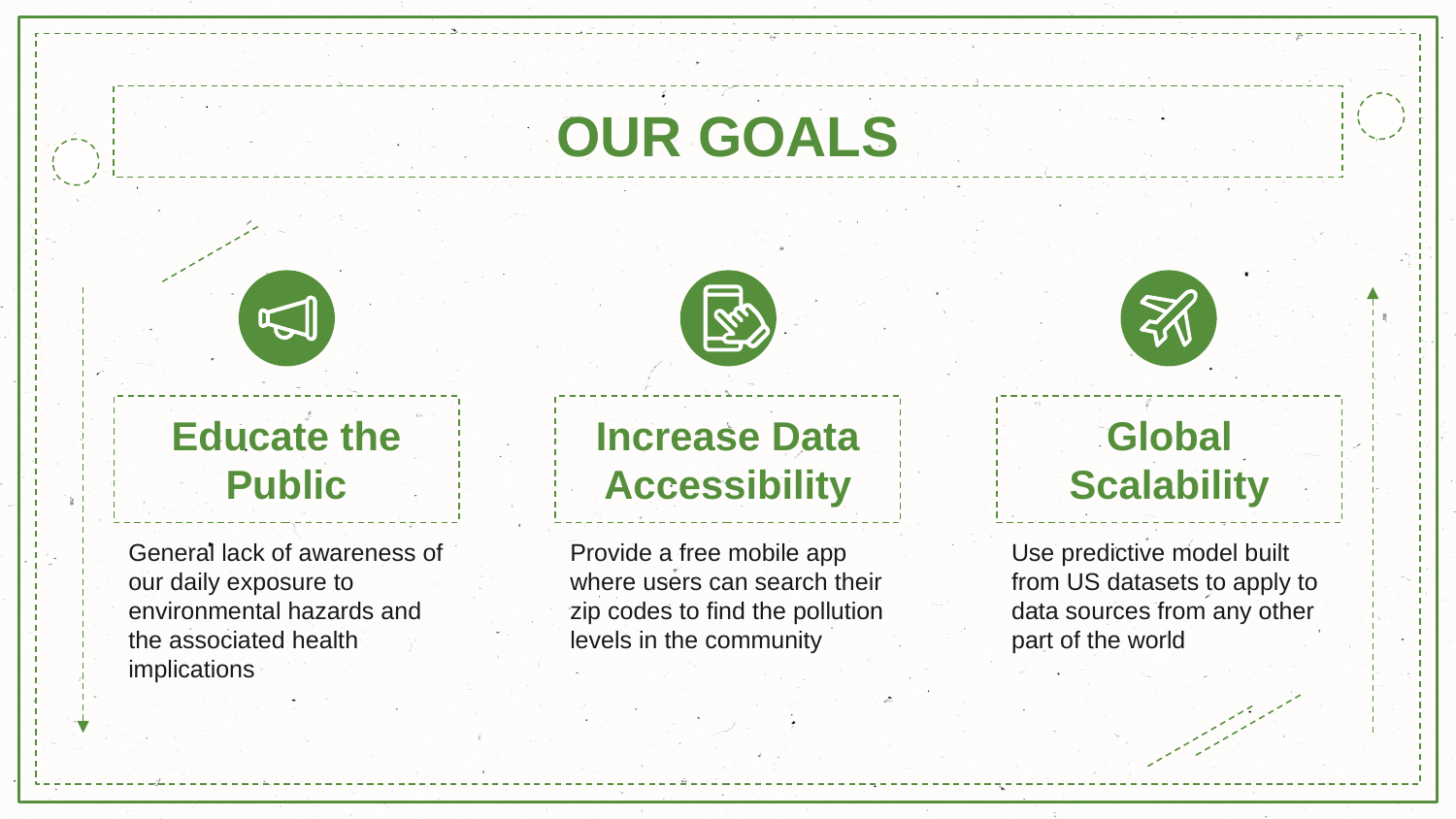

# OUR GOALS

Educate the Public
Increase Data Accessibility
Global Scalability
General lack of awareness of our daily exposure to environmental hazards and the associated health implications
Provide a free mobile app where users can search their zip codes to find the pollution levels in the community

Use predictive model built from US datasets to apply to data sources from any other part of the world